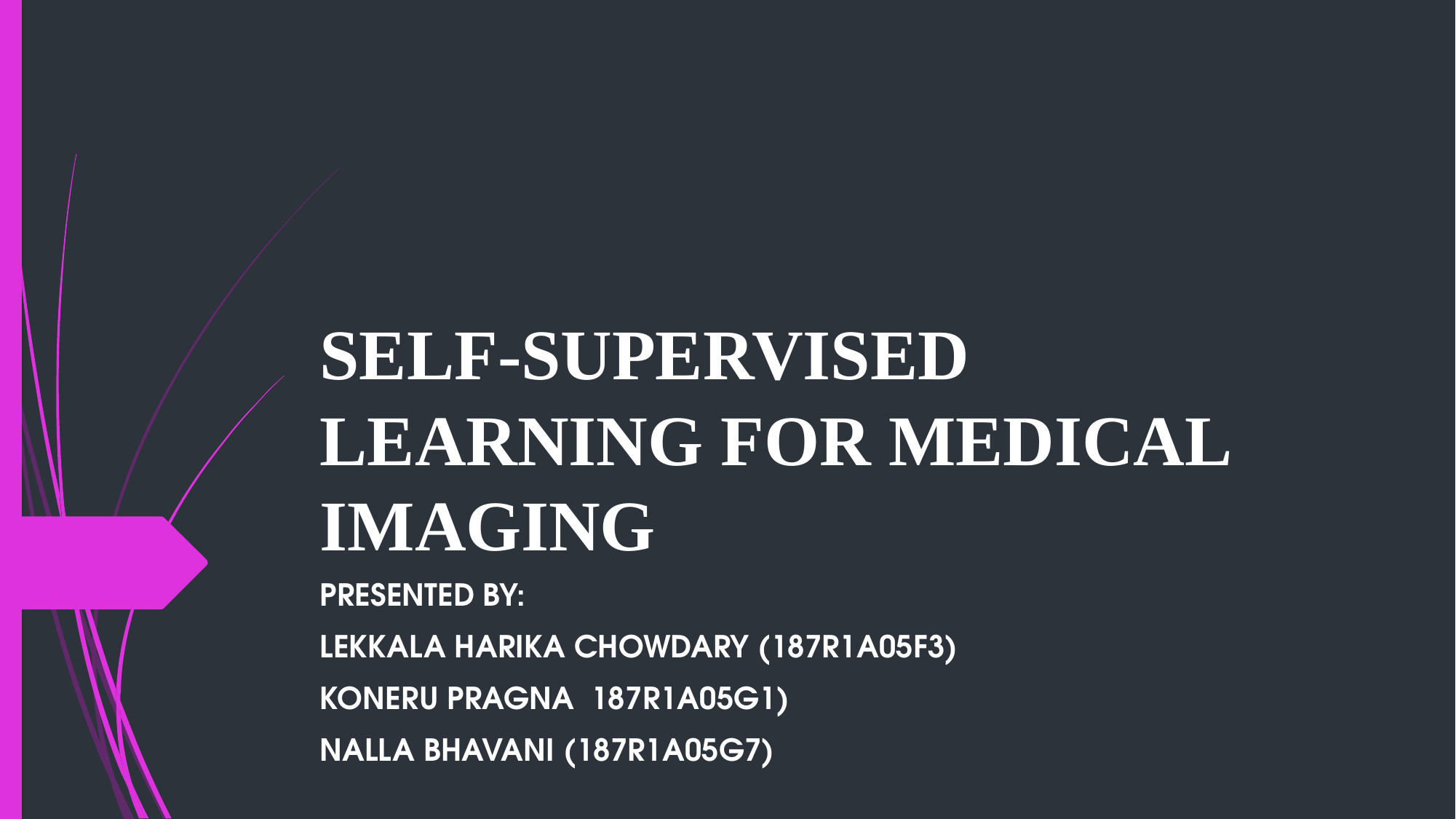

# SELF-SUPERVISED LEARNING FOR MEDICAL IMAGING
PRESENTED BY:
LEKKALA HARIKA CHOWDARY (187R1A05F3)
KONERU PRAGNA  187R1A05G1)
NALLA BHAVANI (187R1A05G7)